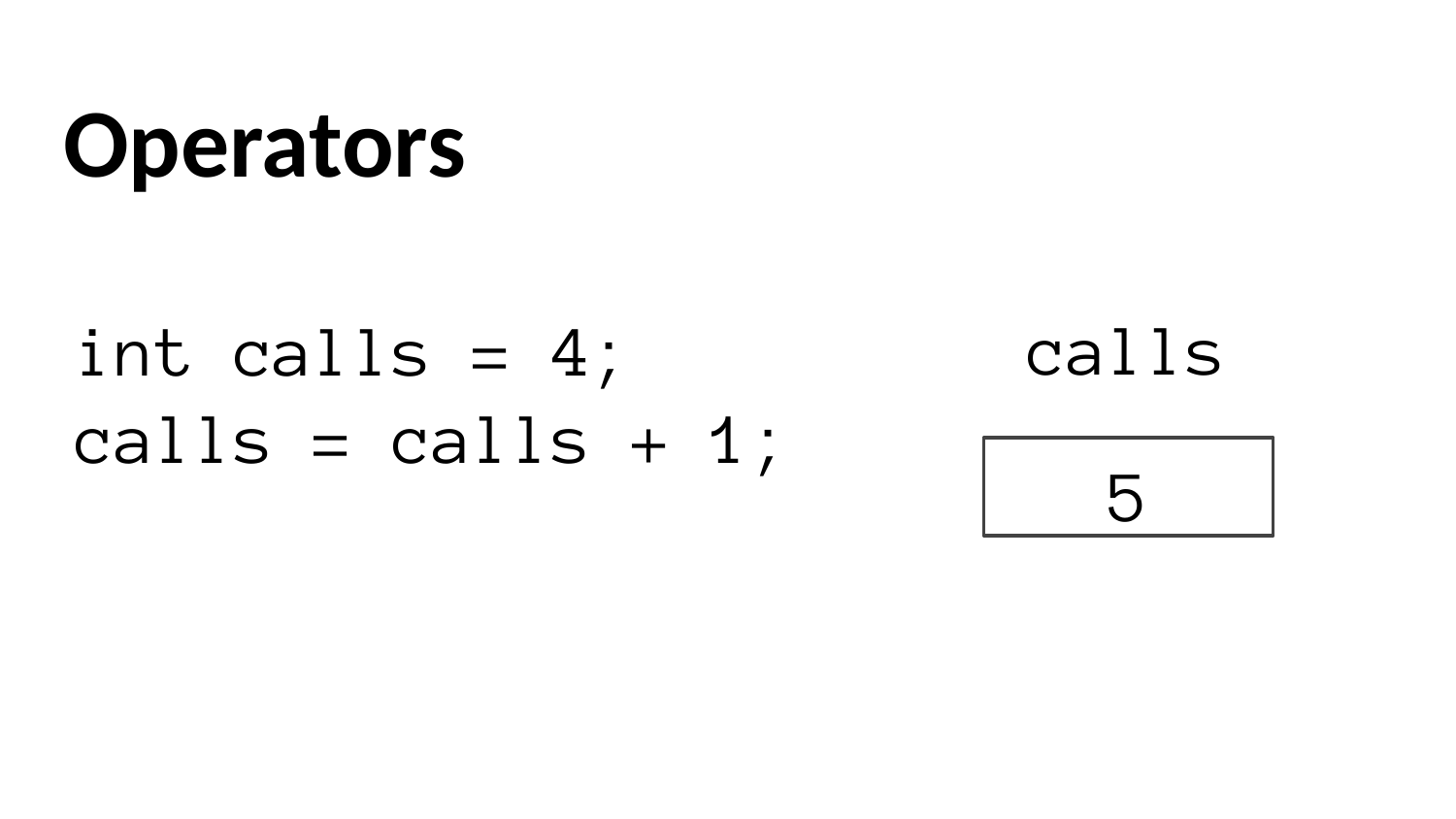

# Operators
calls
int calls = 4; calls = calls + 1;
5